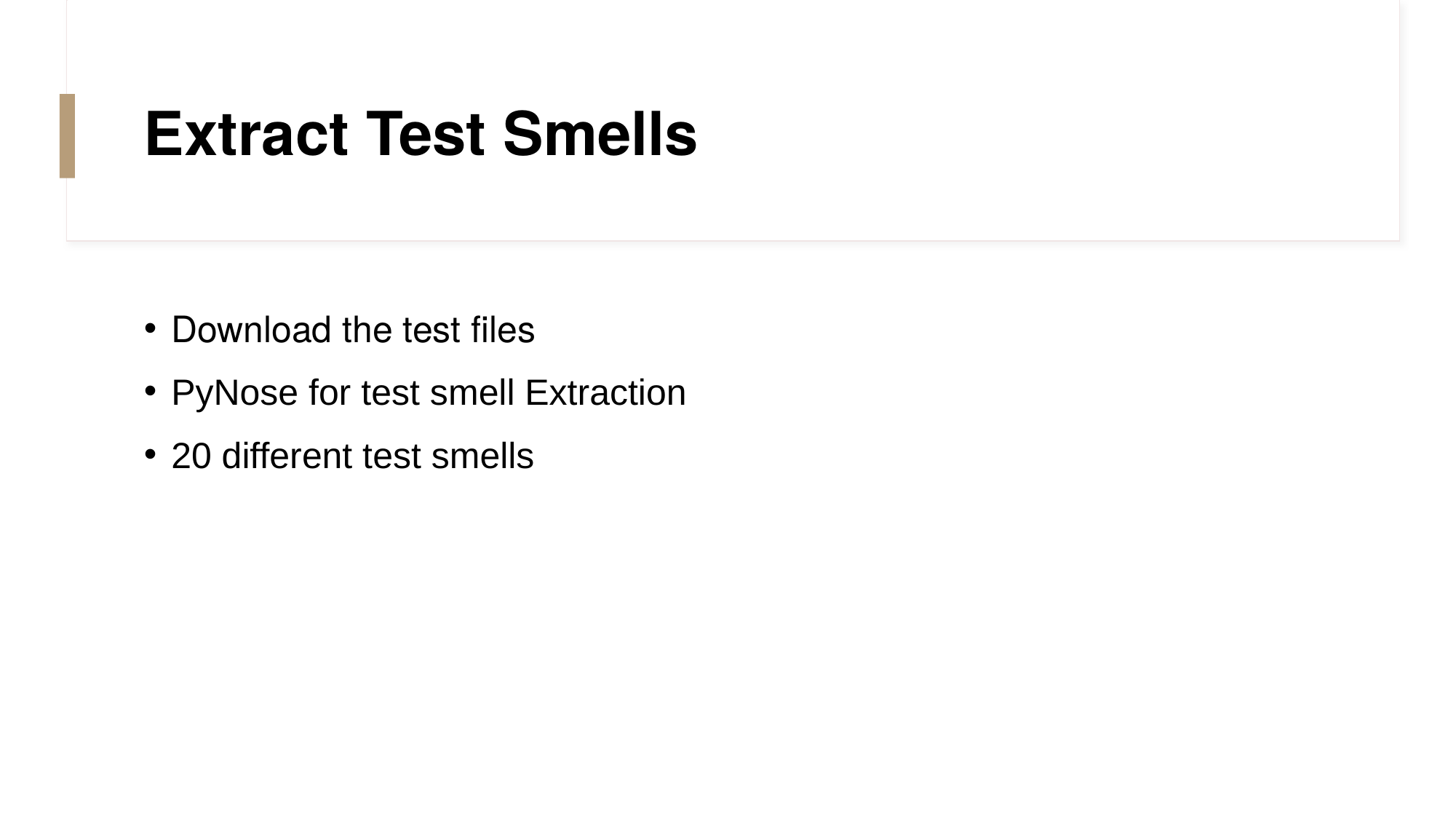

# Extract Test Smells
Download the test files
PyNose for test smell Extraction
20 different test smells